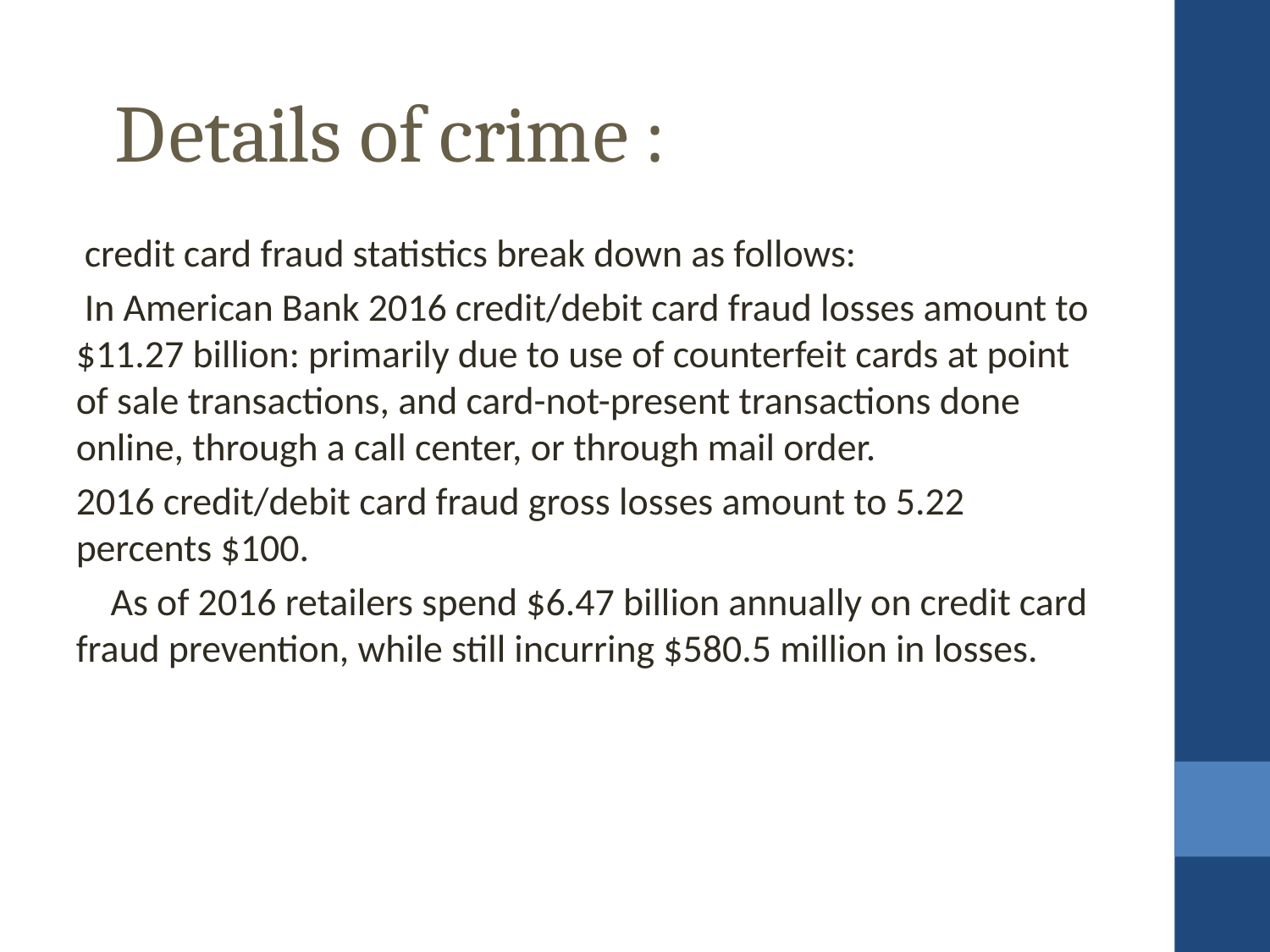

Details of crime :
 credit card fraud statistics break down as follows:
 In American Bank 2016 credit/debit card fraud losses amount to $11.27 billion: primarily due to use of counterfeit cards at point of sale transactions, and card-not-present transactions done online, through a call center, or through mail order.
2016 credit/debit card fraud gross losses amount to 5.22 percents $100.
    As of 2016 retailers spend $6.47 billion annually on credit card fraud prevention, while still incurring $580.5 million in losses.